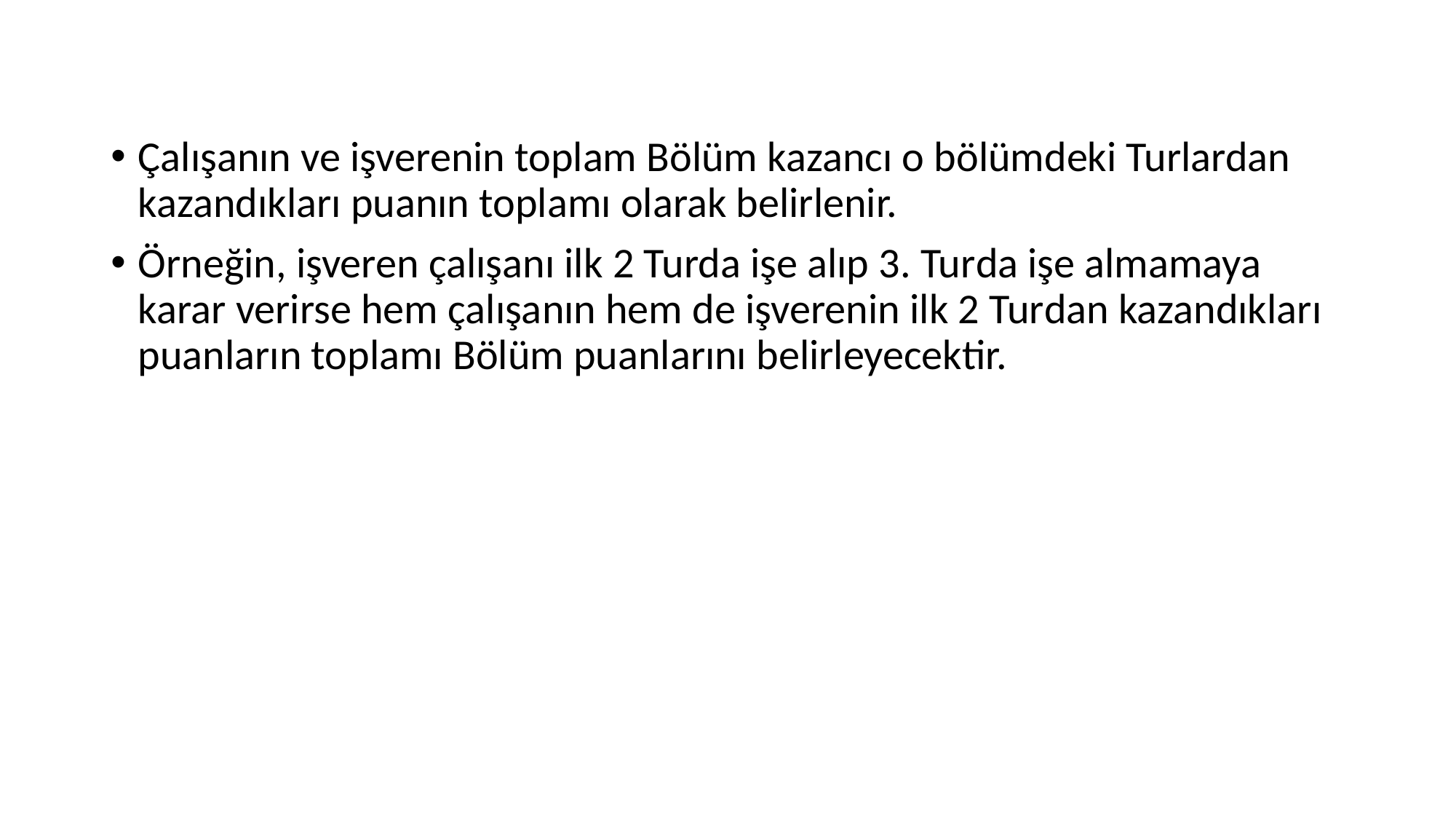

Çalışanın ve işverenin toplam Bölüm kazancı o bölümdeki Turlardan kazandıkları puanın toplamı olarak belirlenir.
Örneğin, işveren çalışanı ilk 2 Turda işe alıp 3. Turda işe almamaya karar verirse hem çalışanın hem de işverenin ilk 2 Turdan kazandıkları puanların toplamı Bölüm puanlarını belirleyecektir.